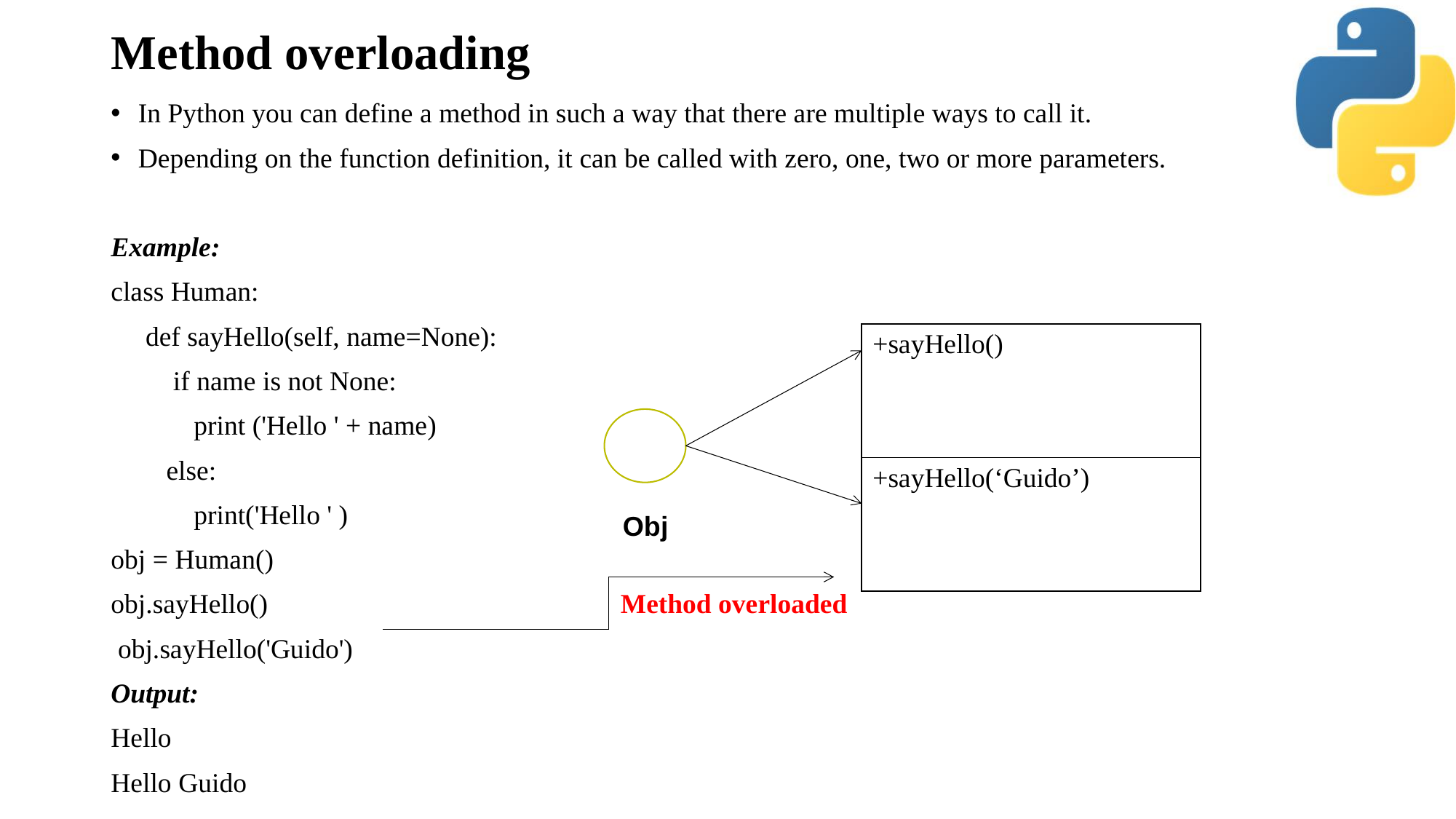

# Method overloading
In Python you can define a method in such a way that there are multiple ways to call it.
Depending on the function definition, it can be called with zero, one, two or more parameters.

Example:
class Human:
     def sayHello(self, name=None):
         if name is not None:
            print ('Hello ' + name)
        else:
            print('Hello ' )
obj = Human()
obj.sayHello()                                                   Method overloaded
 obj.sayHello('Guido')
Output:
Hello
Hello Guido
| +sayHello() |
| --- |
| +sayHello(‘Guido’) |

 Obj